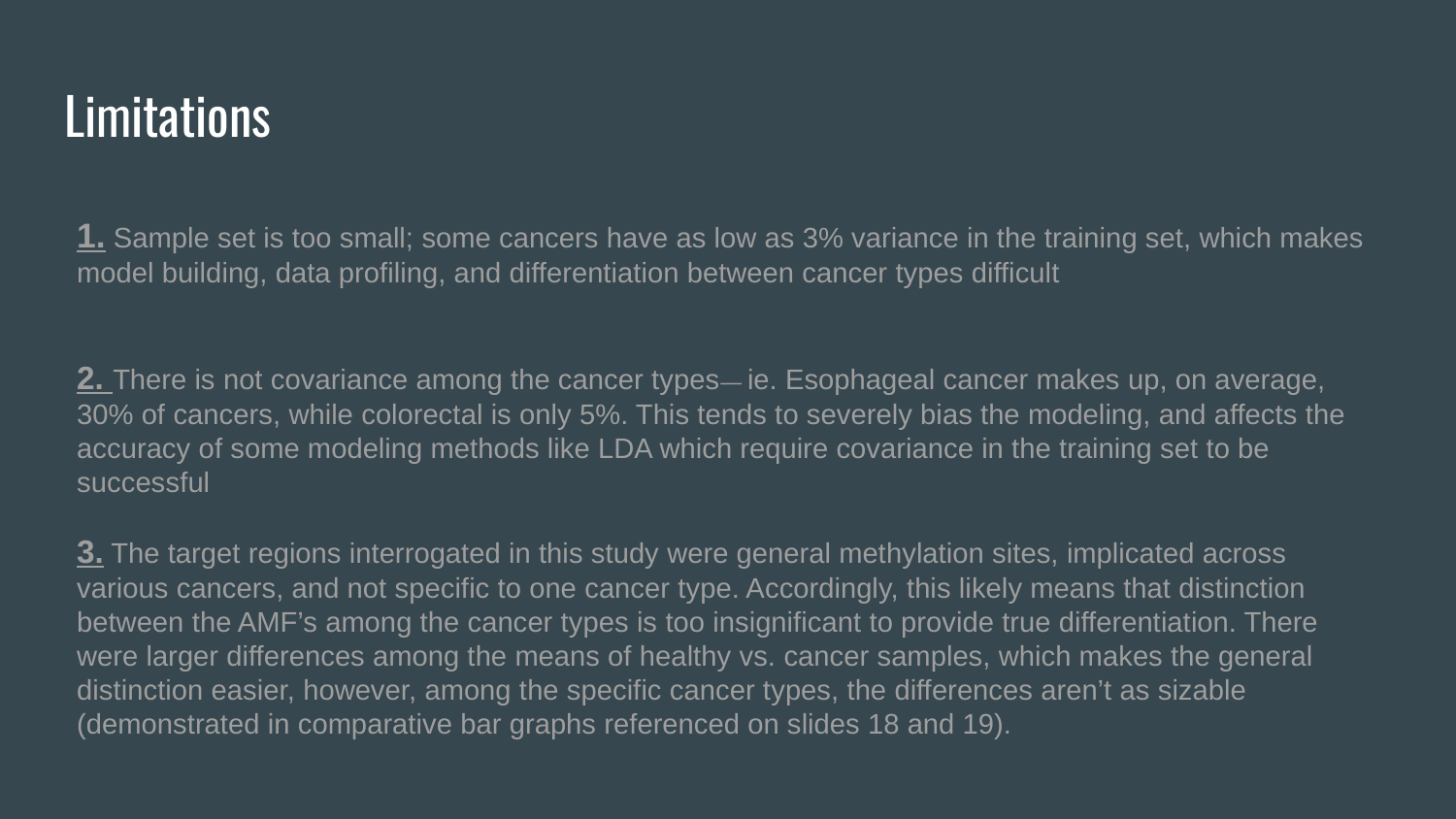

# Limitations
1. Sample set is too small; some cancers have as low as 3% variance in the training set, which makes model building, data profiling, and differentiation between cancer types difficult
2. There is not covariance among the cancer types— ie. Esophageal cancer makes up, on average, 30% of cancers, while colorectal is only 5%. This tends to severely bias the modeling, and affects the accuracy of some modeling methods like LDA which require covariance in the training set to be successful
3. The target regions interrogated in this study were general methylation sites, implicated across various cancers, and not specific to one cancer type. Accordingly, this likely means that distinction between the AMF’s among the cancer types is too insignificant to provide true differentiation. There were larger differences among the means of healthy vs. cancer samples, which makes the general distinction easier, however, among the specific cancer types, the differences aren’t as sizable (demonstrated in comparative bar graphs referenced on slides 18 and 19).